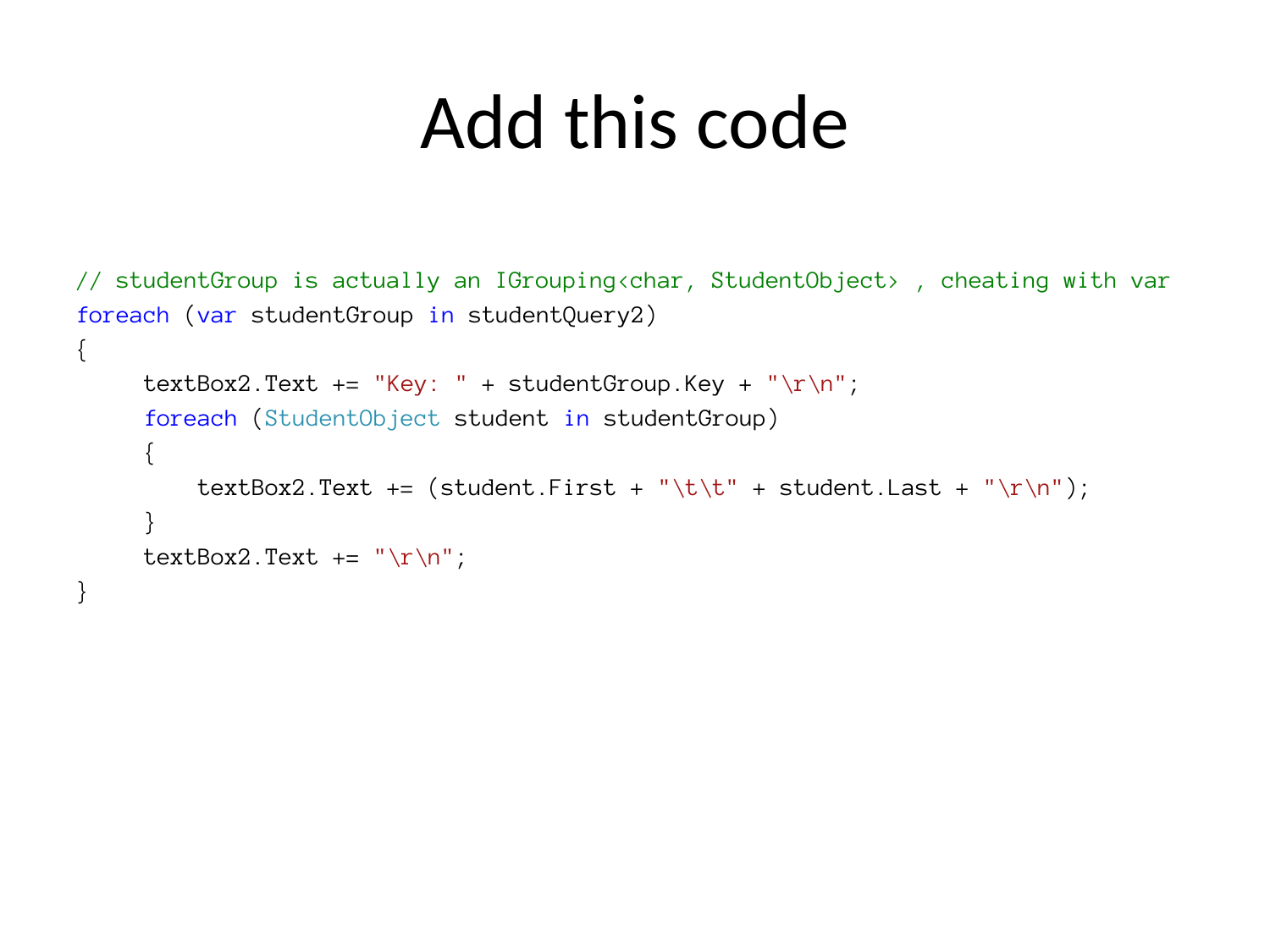

# Add this code

// studentGroup is actually an IGrouping<char, StudentObject> , cheating with var
foreach (var studentGroup in studentQuery2)
{
     textBox2.Text += "Key: " + studentGroup.Key + "\r\n";
     foreach (StudentObject student in studentGroup)
     {
         textBox2.Text += (student.First + "\t\t" + student.Last + "\r\n");
     }
     textBox2.Text += "\r\n";
}